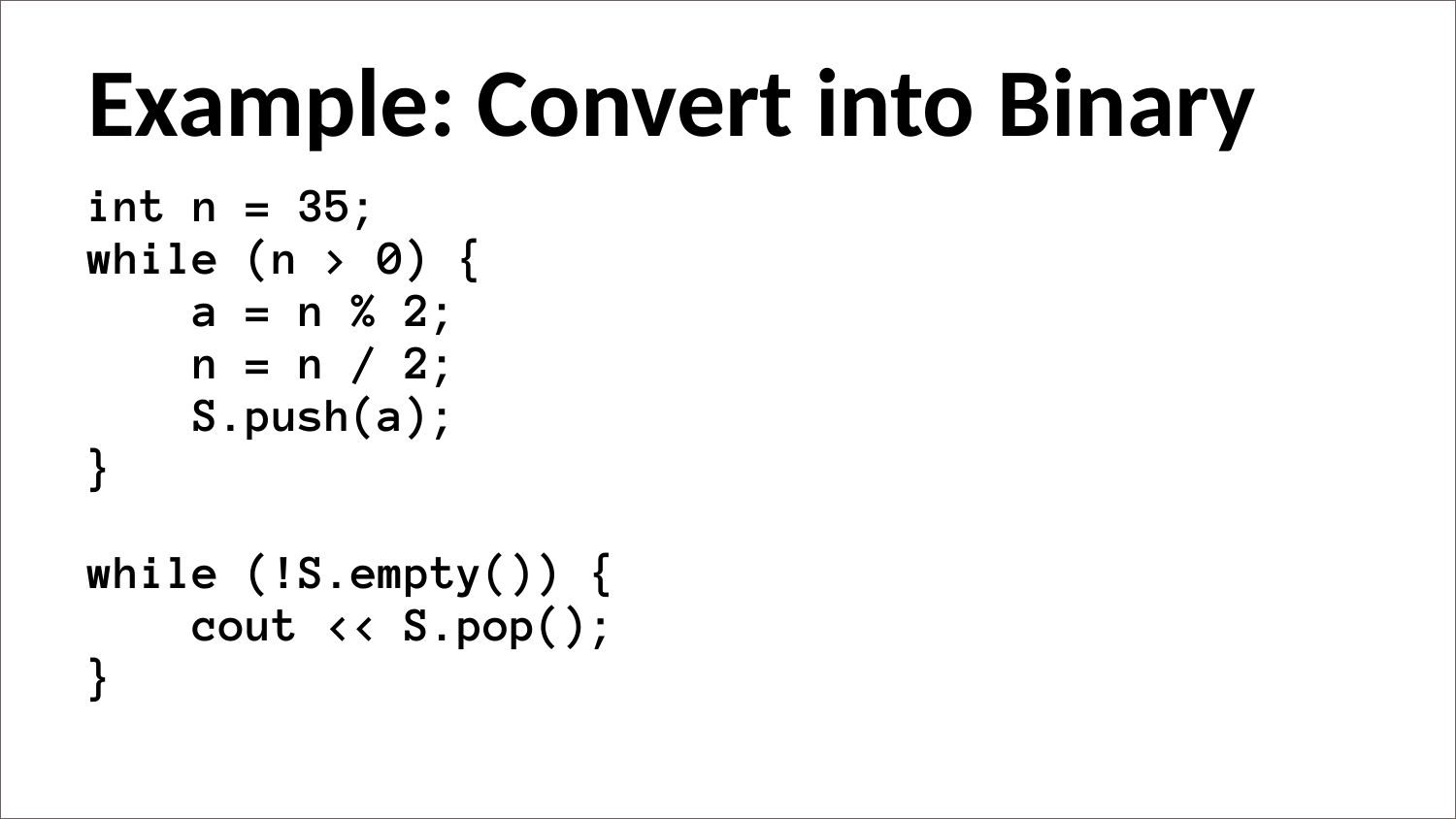

Example: Convert into Binary
int n = 35;
while (n > 0) {
    a = n % 2;
    n = n / 2;
    S.push(a);
}

while (!S.empty()) {
    cout << S.pop();
}